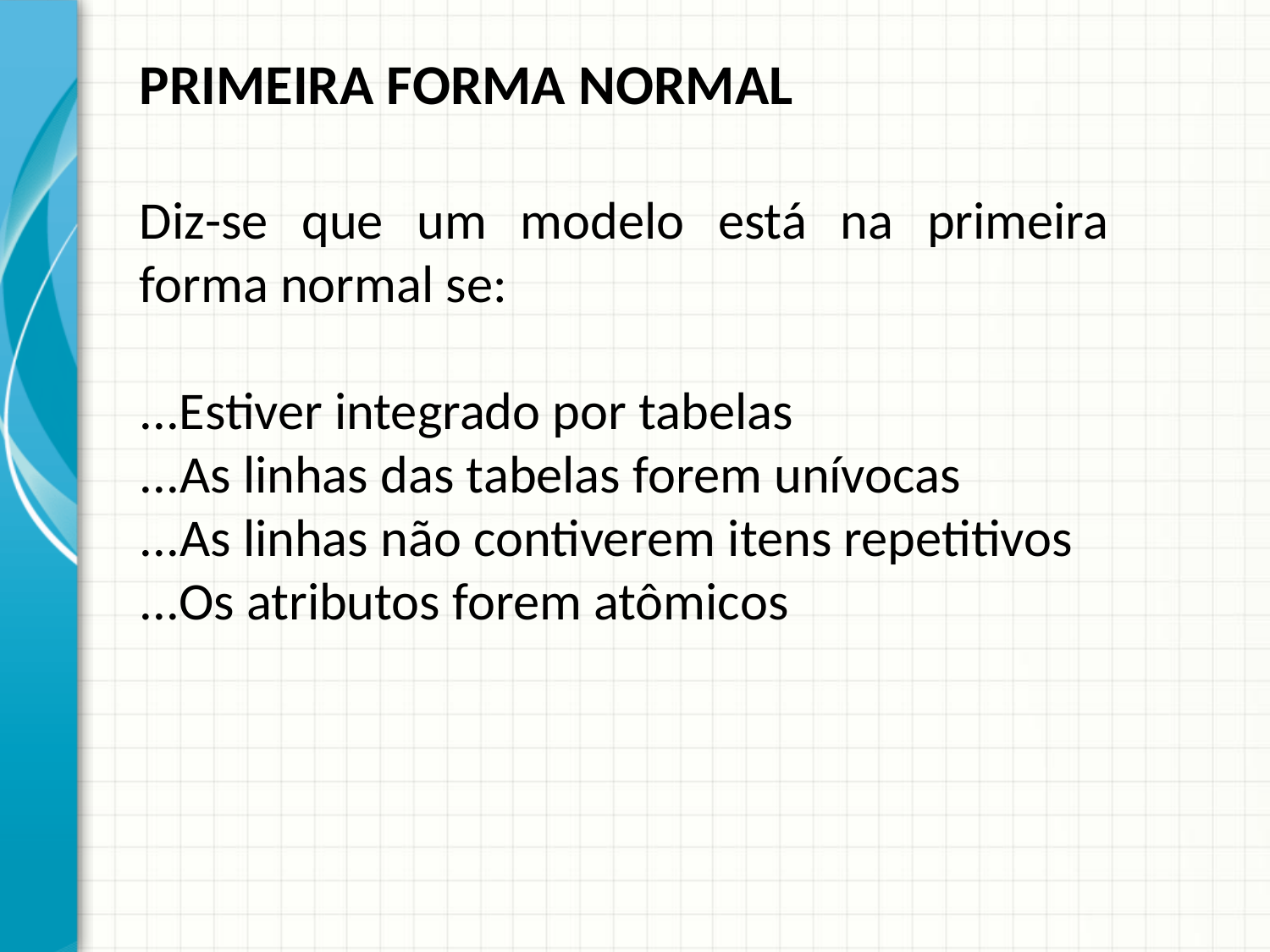

PRIMEIRA FORMA NORMAL

Diz-se que um modelo está na primeira forma normal se:

...Estiver integrado por tabelas
...As linhas das tabelas forem unívocas
...As linhas não contiverem itens repetitivos
...Os atributos forem atômicos